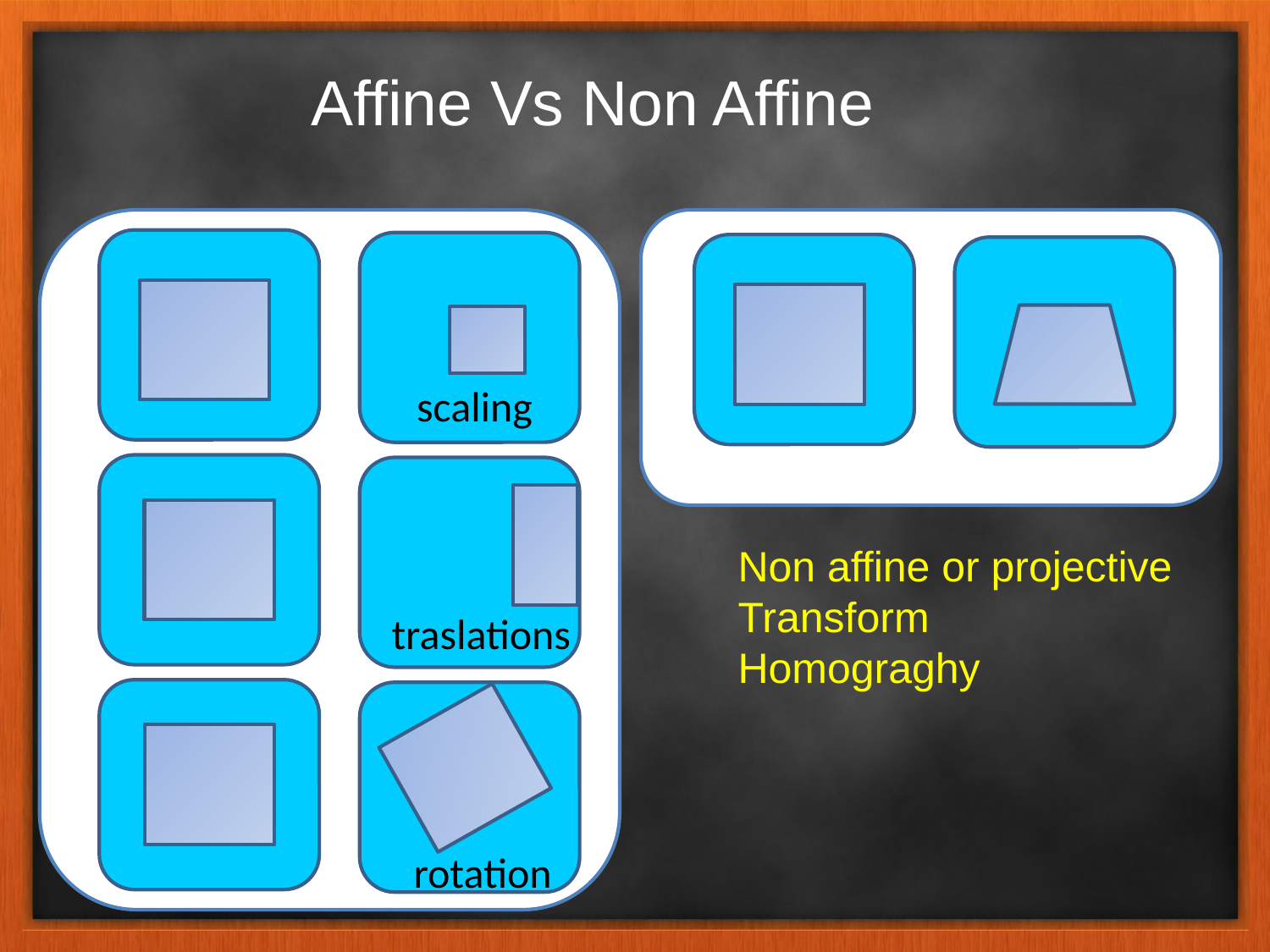

Affine Vs Non Affine

scaling

Non affine or projective
Transform
Homograghy

traslations

rotation